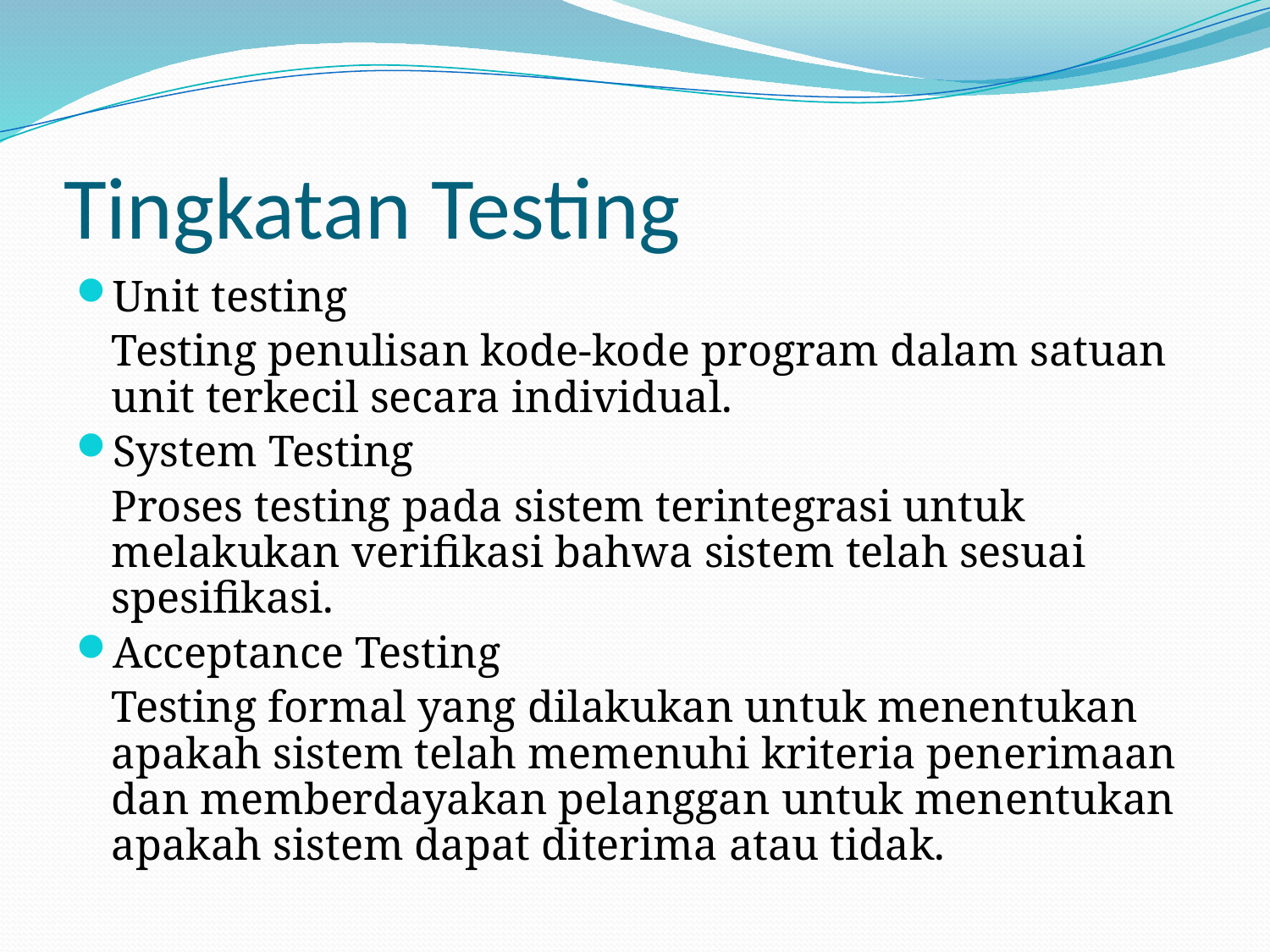

# Tingkatan Testing
Unit testing
	Testing penulisan kode-kode program dalam satuan unit terkecil secara individual.
System Testing
	Proses testing pada sistem terintegrasi untuk melakukan verifikasi bahwa sistem telah sesuai spesifikasi.
Acceptance Testing
	Testing formal yang dilakukan untuk menentukan apakah sistem telah memenuhi kriteria penerimaan dan memberdayakan pelanggan untuk menentukan apakah sistem dapat diterima atau tidak.